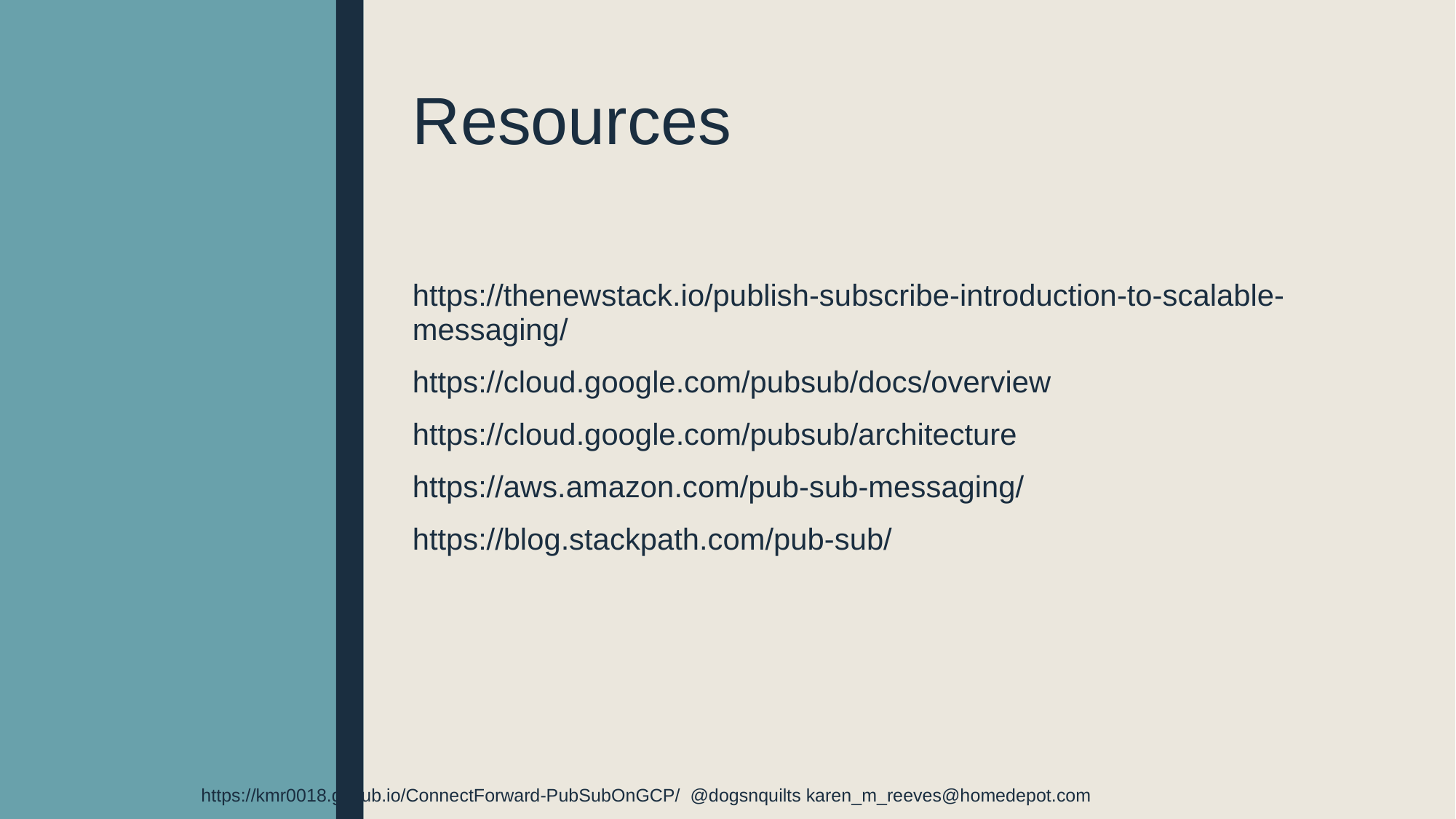

# Resources
https://thenewstack.io/publish-subscribe-introduction-to-scalable-messaging/
https://cloud.google.com/pubsub/docs/overview
https://cloud.google.com/pubsub/architecture
https://aws.amazon.com/pub-sub-messaging/
https://blog.stackpath.com/pub-sub/
https://kmr0018.github.io/ConnectForward-PubSubOnGCP/  @dogsnquilts karen_m_reeves@homedepot.com